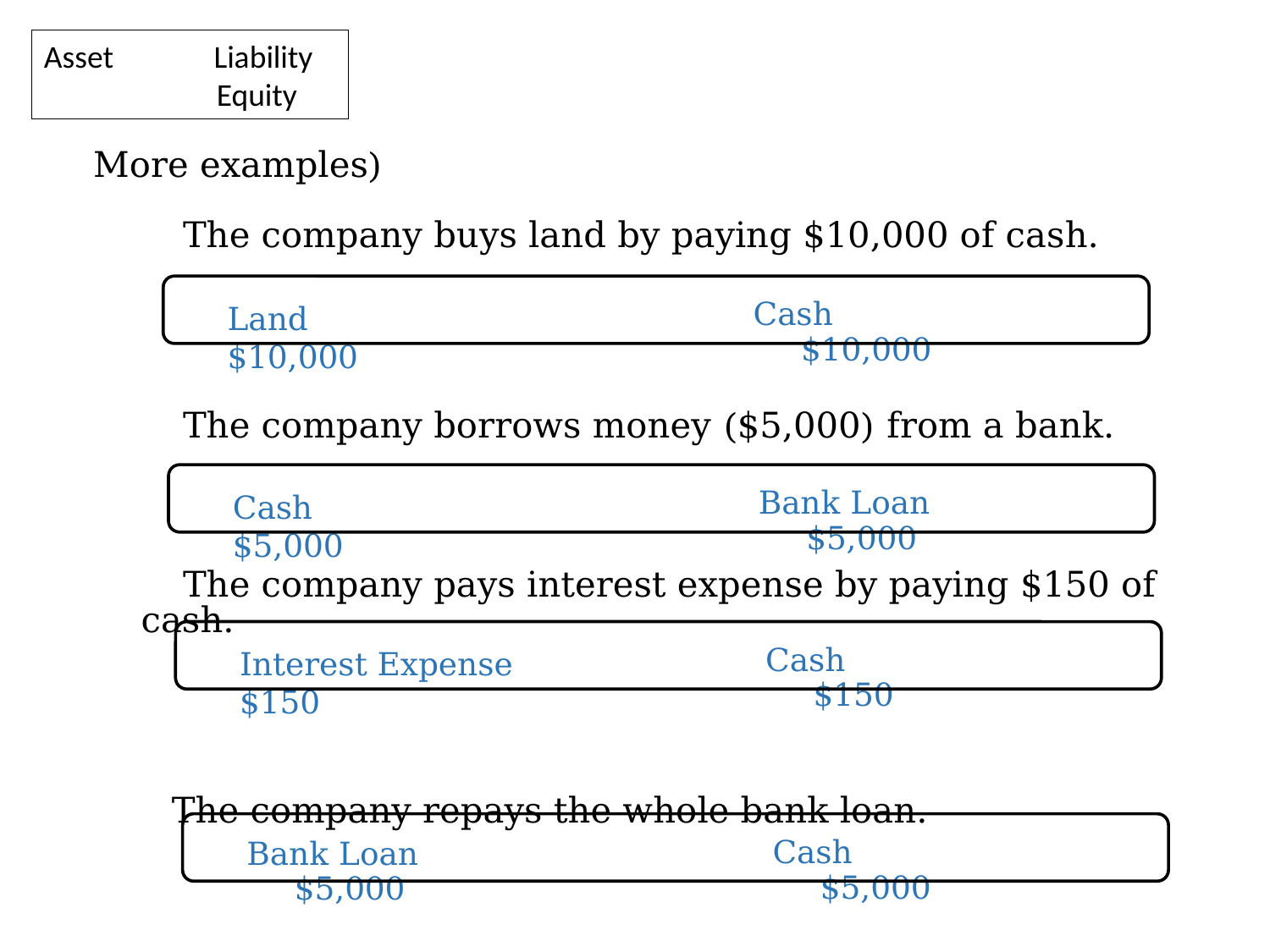

Asset              Liability
                        Equity
More examples)
        The company buys land by paying $10,000 of cash.

        The company borrows money ($5,000) from a bank.

        The company pays interest expense by paying $150 of cash.

       The company repays the whole bank loan.

Cash                          $10,000
Land                           $10,000

Bank Loan               $5,000
Cash                           $5,000

Cash                             $150
Interest Expense       $150

Cash                             $5,000
Bank Loan               $5,000